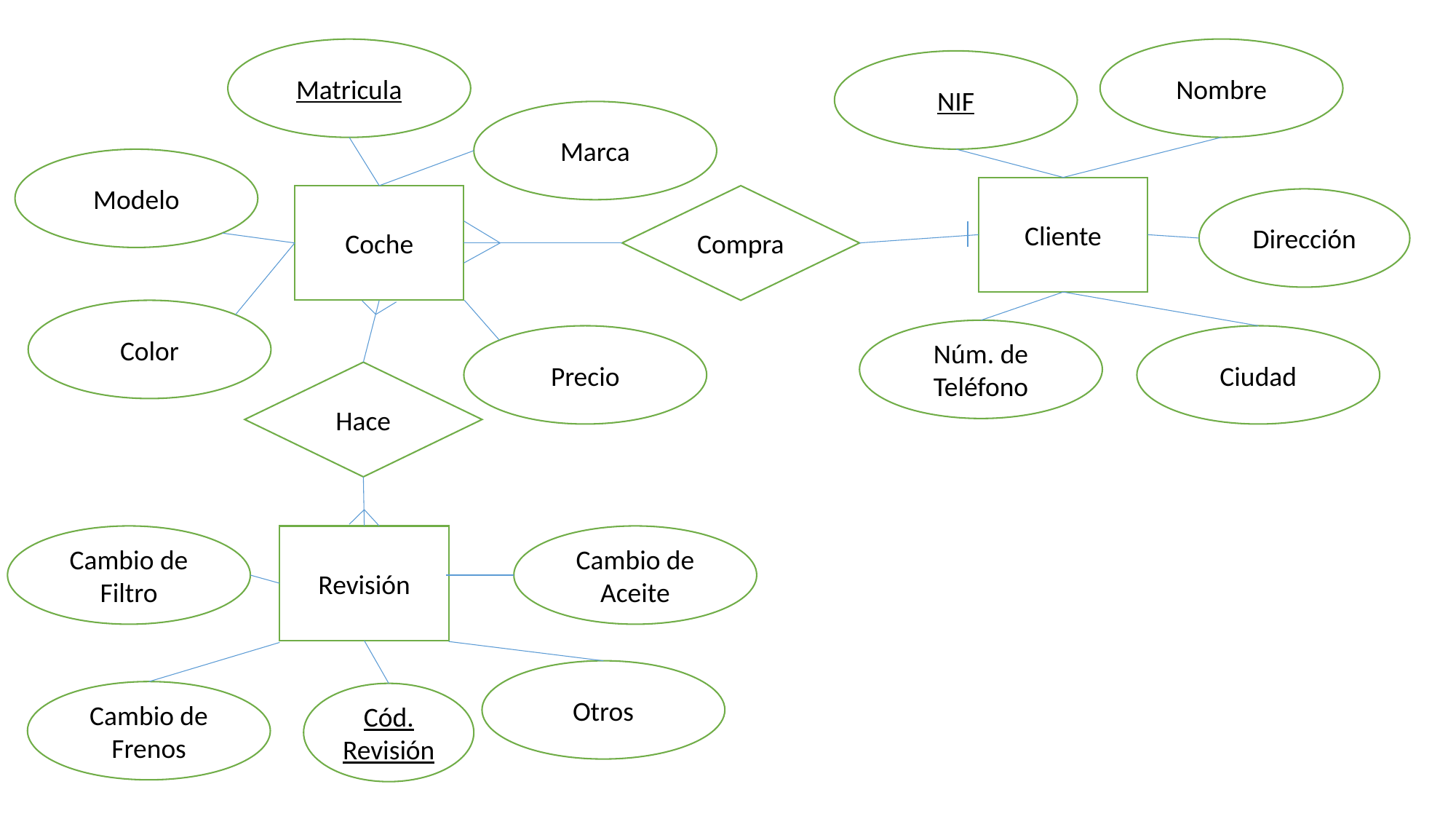

Nombre
Matricula
NIF
Marca
Modelo
Cliente
Coche
Compra
Dirección
Color
Núm. de Teléfono
Precio
Ciudad
Hace
Cambio de Filtro
Revisión
Cambio de Aceite
Otros
Cambio de Frenos
Cód. Revisión